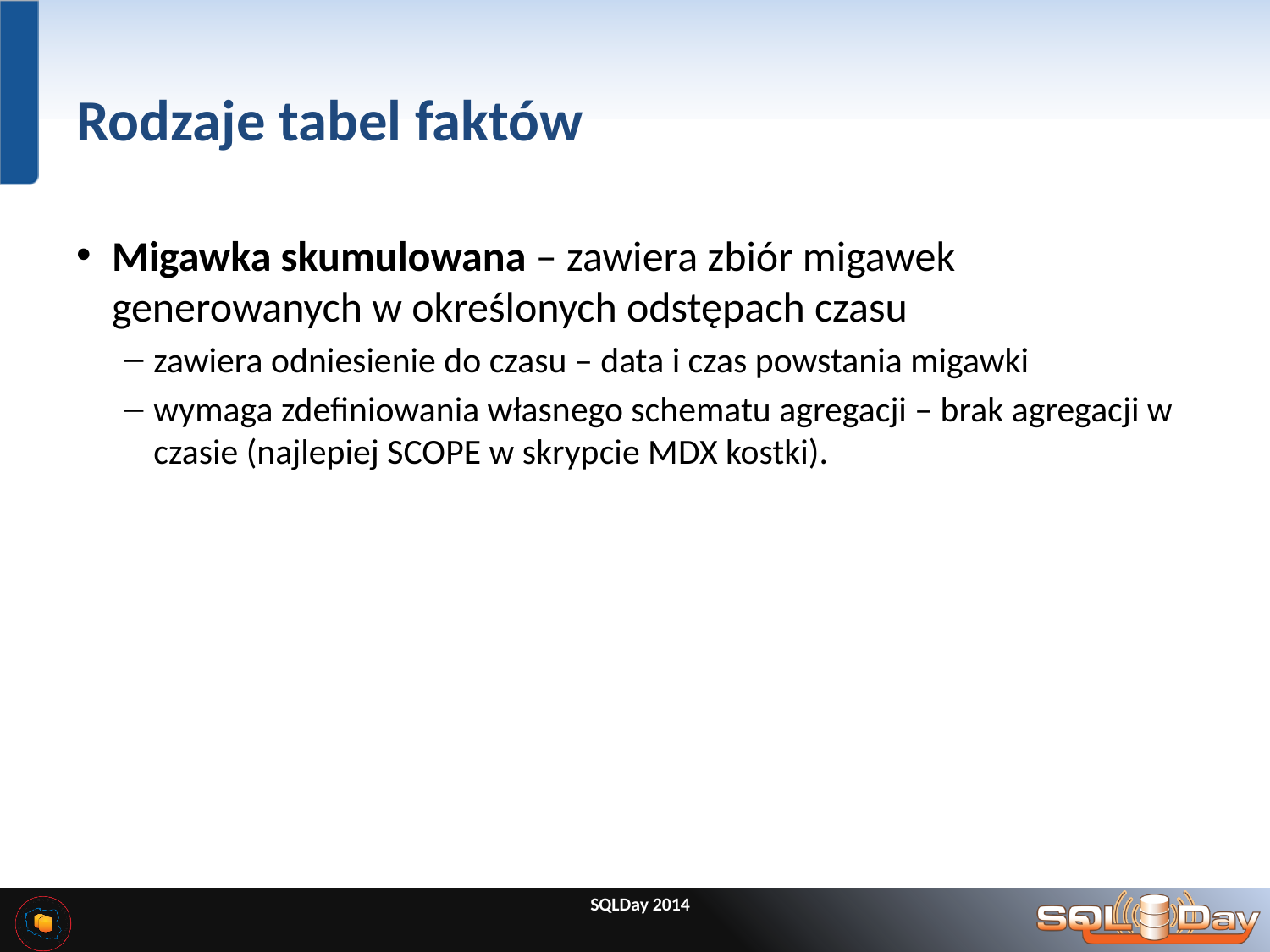

# Rodzaje tabel faktów
Migawka skumulowana – zawiera zbiór migawek generowanych w określonych odstępach czasu
zawiera odniesienie do czasu – data i czas powstania migawki
wymaga zdefiniowania własnego schematu agregacji – brak agregacji w czasie (najlepiej SCOPE w skrypcie MDX kostki).
SQLDay 2014